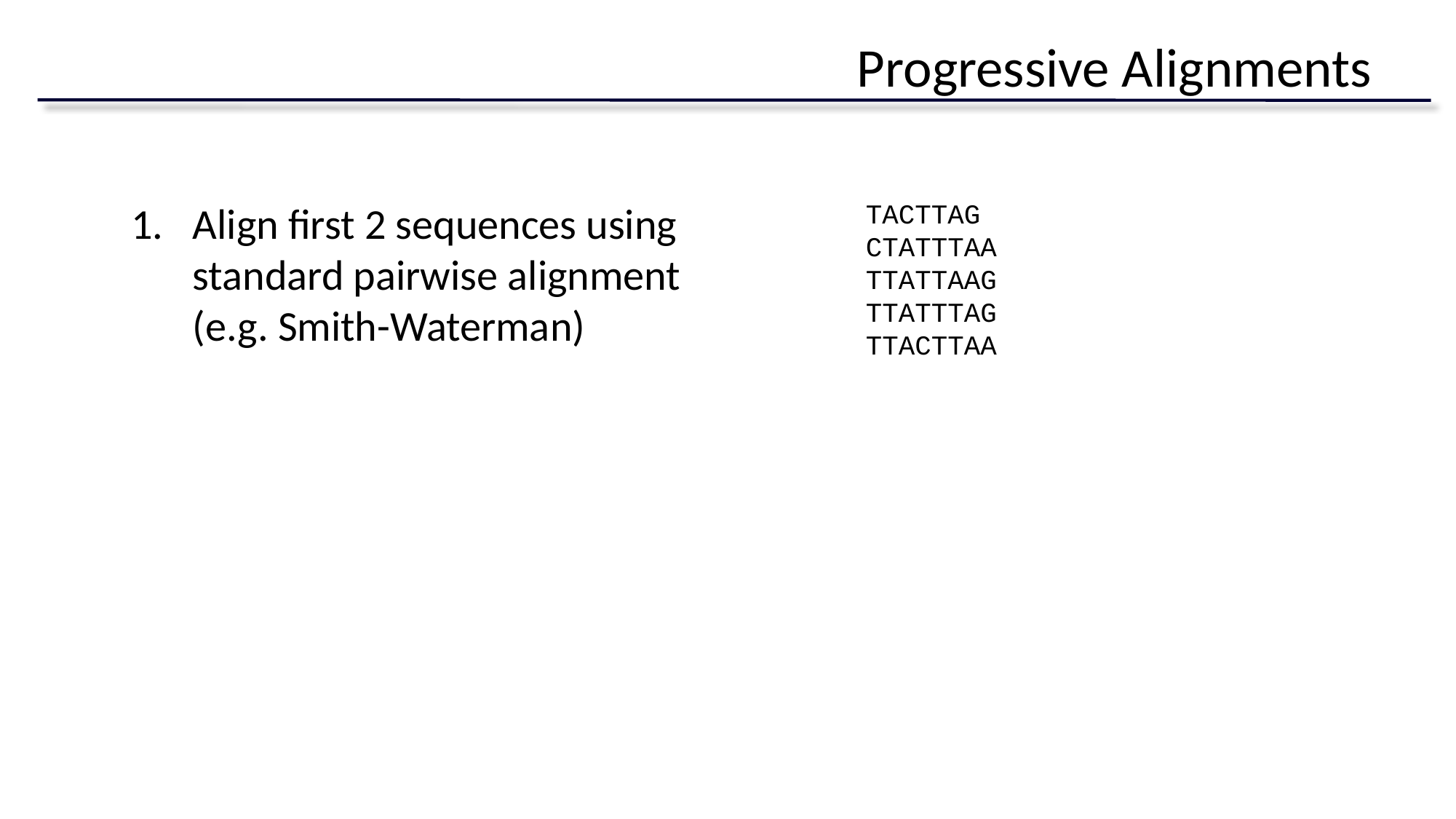

# Progressive Alignments
Align first 2 sequences using standard pairwise alignment (e.g. Smith-Waterman)
TACTTAG
CTATTTAA
TTATTAAG
TTATTTAG
TTACTTAA